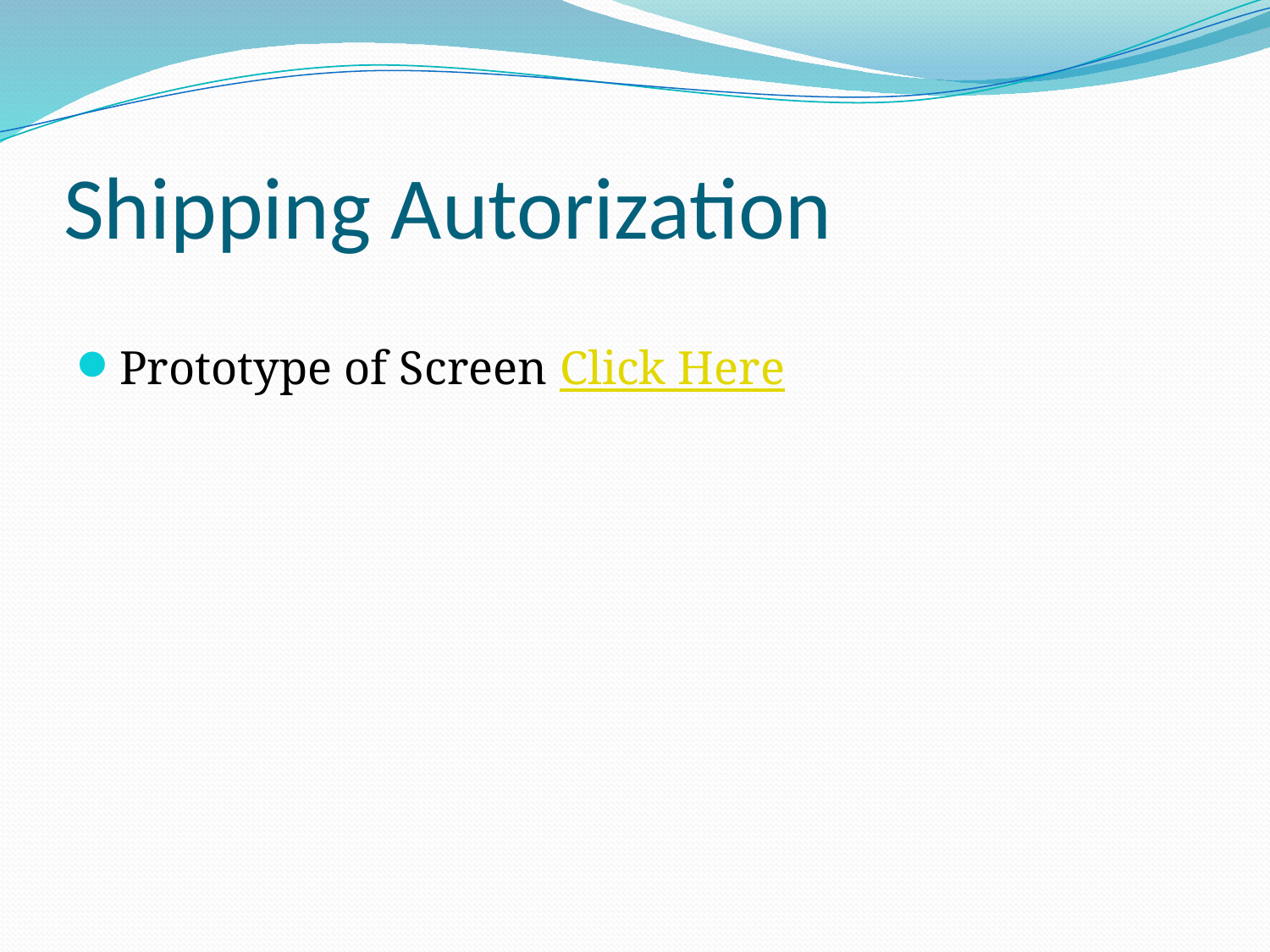

# Shipping Autorization

Prototype of Screen Click Here